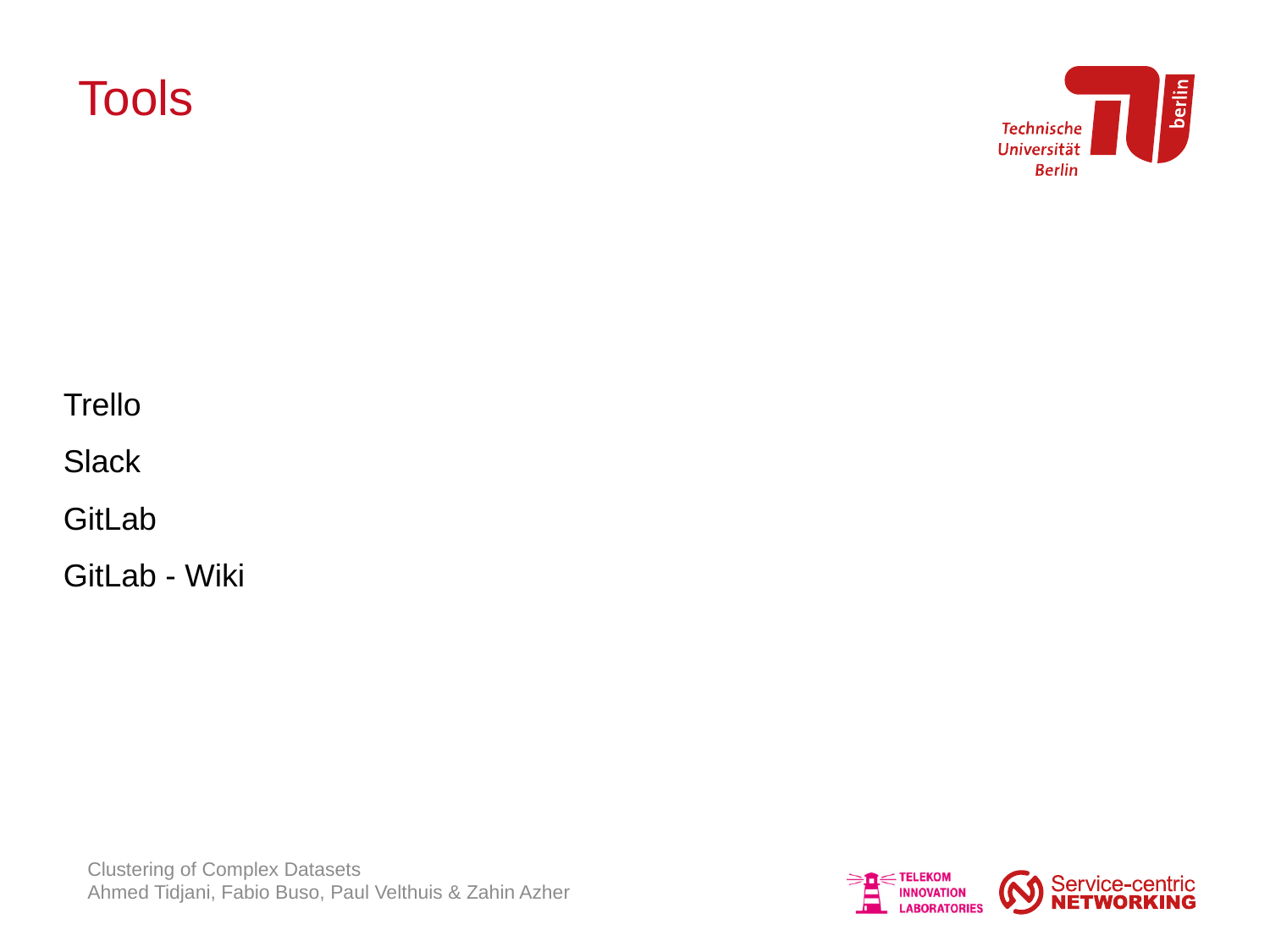

Tools
Trello
Slack
GitLab
GitLab - Wiki

Clustering of Complex Datasets
Ahmed Tidjani, Fabio Buso, Paul Velthuis & Zahin Azher